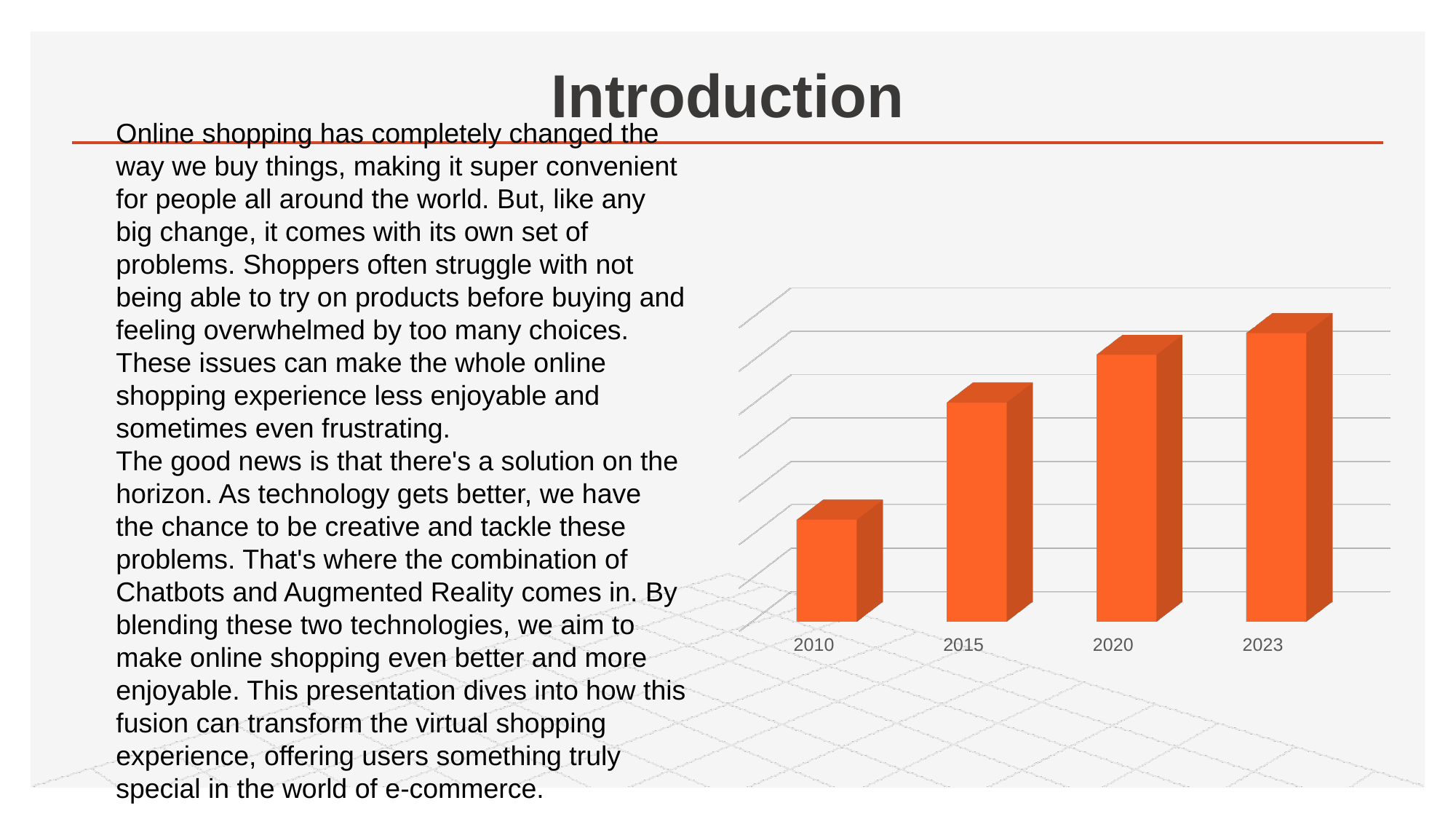

# Introduction

[unsupported chart]

Online shopping has completely changed the way we buy things, making it super convenient for people all around the world. But, like any big change, it comes with its own set of problems. Shoppers often struggle with not being able to try on products before buying and feeling overwhelmed by too many choices. These issues can make the whole online shopping experience less enjoyable and sometimes even frustrating.
The good news is that there's a solution on the horizon. As technology gets better, we have the chance to be creative and tackle these problems. That's where the combination of Chatbots and Augmented Reality comes in. By blending these two technologies, we aim to make online shopping even better and more enjoyable. This presentation dives into how this fusion can transform the virtual shopping experience, offering users something truly special in the world of e-commerce.